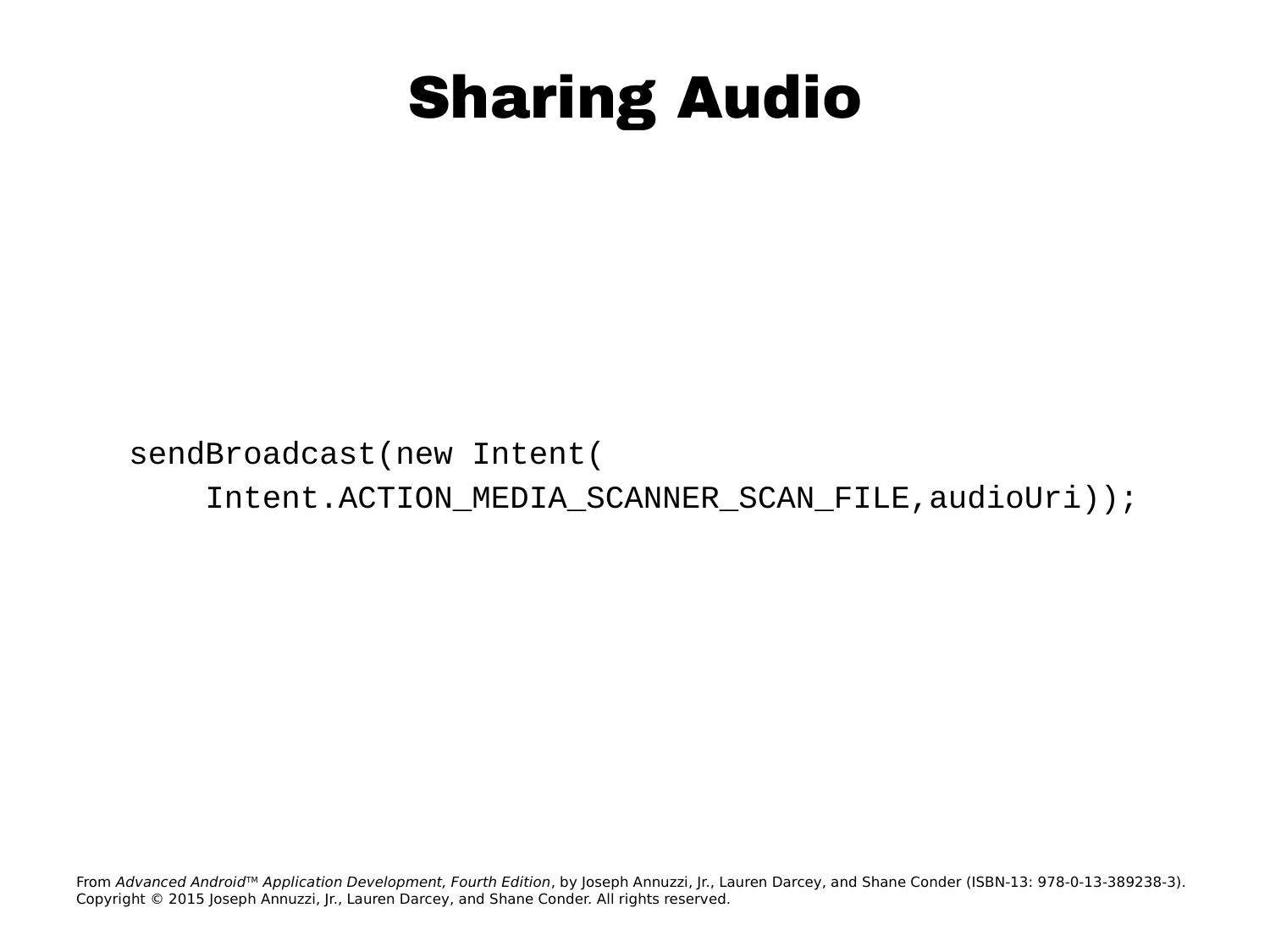

# Sharing Audio

sendBroadcast(new Intent(
    Intent.ACTION_MEDIA_SCANNER_SCAN_FILE,audioUri));

From Advanced AndroidTM Application Development, Fourth Edition, by Joseph Annuzzi, Jr., Lauren Darcey, and Shane Conder (ISBN-13: 978-0-13-389238-3). Copyright © 2015 Joseph Annuzzi, Jr., Lauren Darcey, and Shane Conder. All rights reserved.